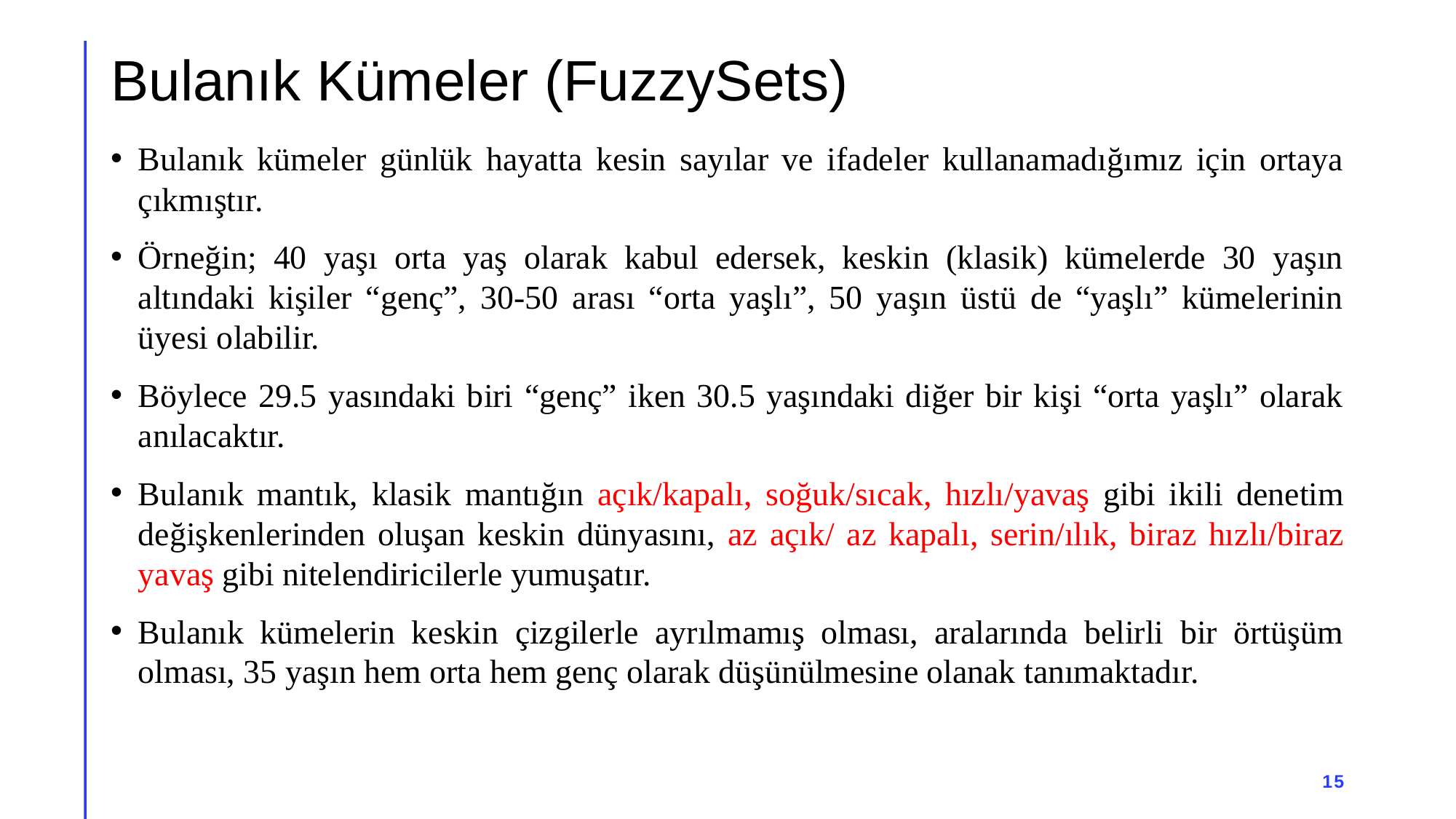

# Bulanık Kümeler (FuzzySets)
Bulanık kümeler günlük hayatta kesin sayılar ve ifadeler kullanamadığımız için ortaya çıkmıştır.
Örneğin; 40 yaşı orta yaş olarak kabul edersek, keskin (klasik) kümelerde 30 yaşın altındaki kişiler “genç”, 30-50 arası “orta yaşlı”, 50 yaşın üstü de “yaşlı” kümelerinin üyesi olabilir.
Böylece 29.5 yasındaki biri “genç” iken 30.5 yaşındaki diğer bir kişi “orta yaşlı” olarak anılacaktır.
Bulanık mantık, klasik mantığın açık/kapalı, soğuk/sıcak, hızlı/yavaş gibi ikili denetim değişkenlerinden oluşan keskin dünyasını, az açık/ az kapalı, serin/ılık, biraz hızlı/biraz yavaş gibi nitelendiricilerle yumuşatır.
Bulanık kümelerin keskin çizgilerle ayrılmamış olması, aralarında belirli bir örtüşüm olması, 35 yaşın hem orta hem genç olarak düşünülmesine olanak tanımaktadır.
15